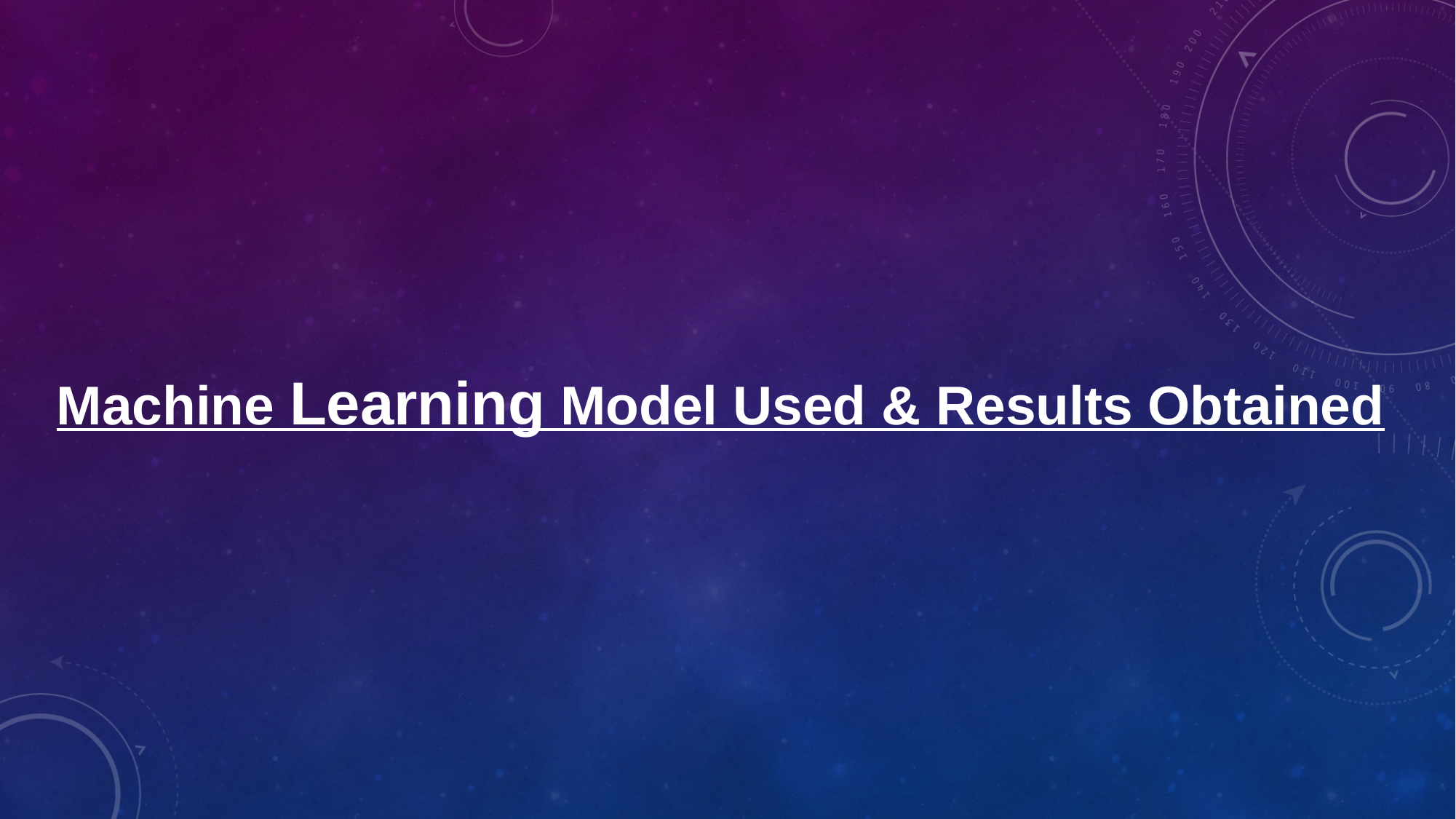

# Machine Learning Model Used & Results Obtained